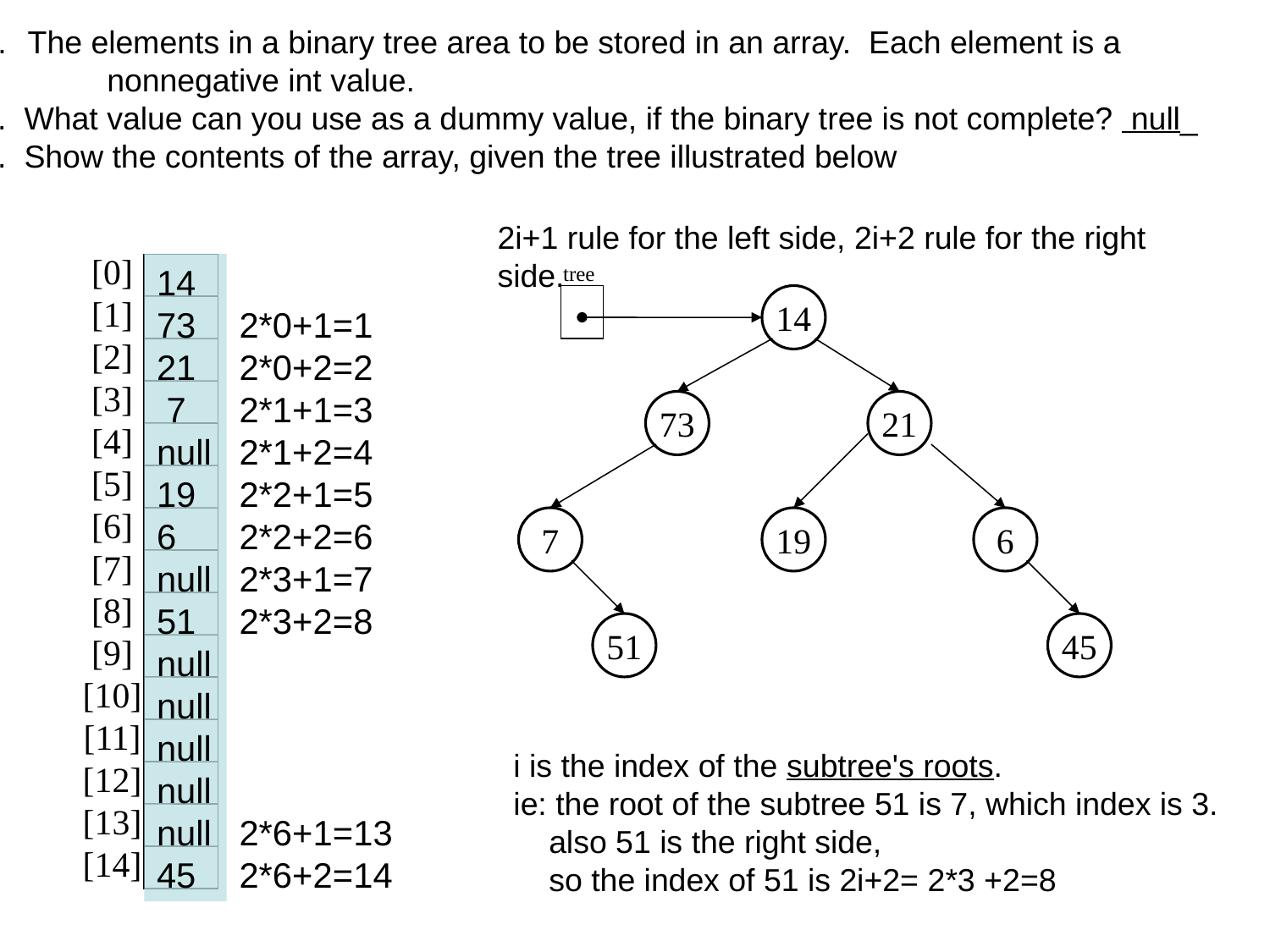

The elements in a binary tree area to be stored in an array.  Each element is a
nonnegative int value.
a.  What value can you use as a dummy value, if the binary tree is not complete?  null_
b.  Show the contents of the array, given the tree illustrated below

[0]
[1]
[2]
[3]
[4]
[5]
[6]
[7]
[8]
[9]
[10]
[11]
[12]
[13]
[14]

2i+1 rule for the left side, 2i+2 rule for the right side.
14
73
21
 7
null
19
6
null
51
null
nullnull
null
null
45
tree

2*0+1=1
2*0+2=2
2*1+1=3
2*1+2=4
2*2+1=5
2*2+2=6
2*3+1=7
2*3+2=8

2*6+1=13
2*6+2=14

14

73
21

7
19
6

51
45
i is the index of the subtree's roots.
ie: the root of the subtree 51 is 7, which index is 3.
    also 51 is the right side,
    so the index of 51 is 2i+2= 2*3 +2=8